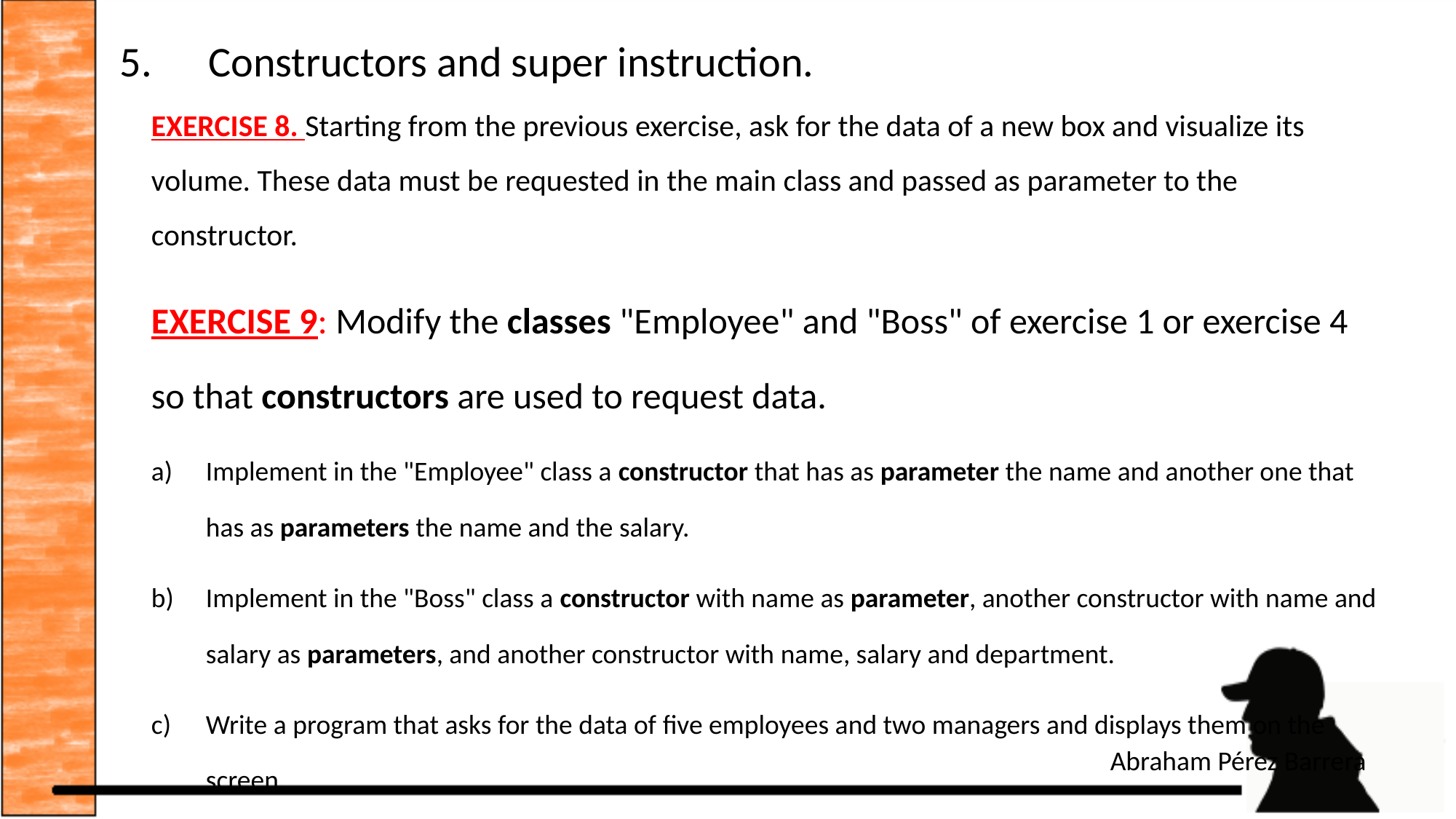

# Constructors and super instruction.
EXERCISE 8. Starting from the previous exercise, ask for the data of a new box and visualize its volume. These data must be requested in the main class and passed as parameter to the constructor.
EXERCISE 9: Modify the classes "Employee" and "Boss" of exercise 1 or exercise 4 so that constructors are used to request data.
Implement in the "Employee" class a constructor that has as parameter the name and another one that has as parameters the name and the salary.
Implement in the "Boss" class a constructor with name as parameter, another constructor with name and salary as parameters, and another constructor with name, salary and department.
Write a program that asks for the data of five employees and two managers and displays them on the screen.